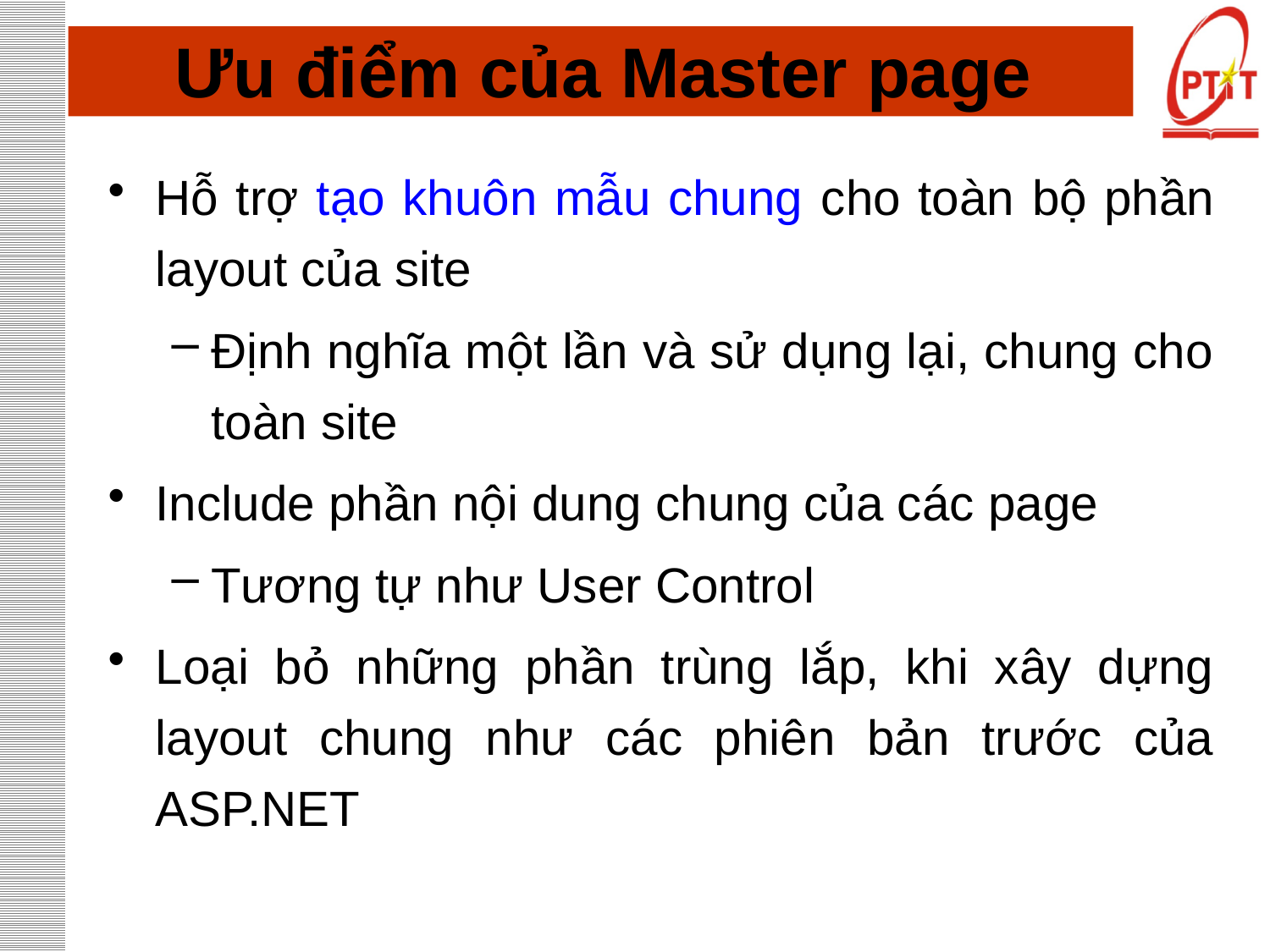

# Ưu điểm của Master page
Hỗ trợ tạo khuôn mẫu chung cho toàn bộ phần layout của site
Định nghĩa một lần và sử dụng lại, chung cho toàn site
Include phần nội dung chung của các page
Tương tự như User Control
Loại bỏ những phần trùng lắp, khi xây dựng layout chung như các phiên bản trước của ASP.NET